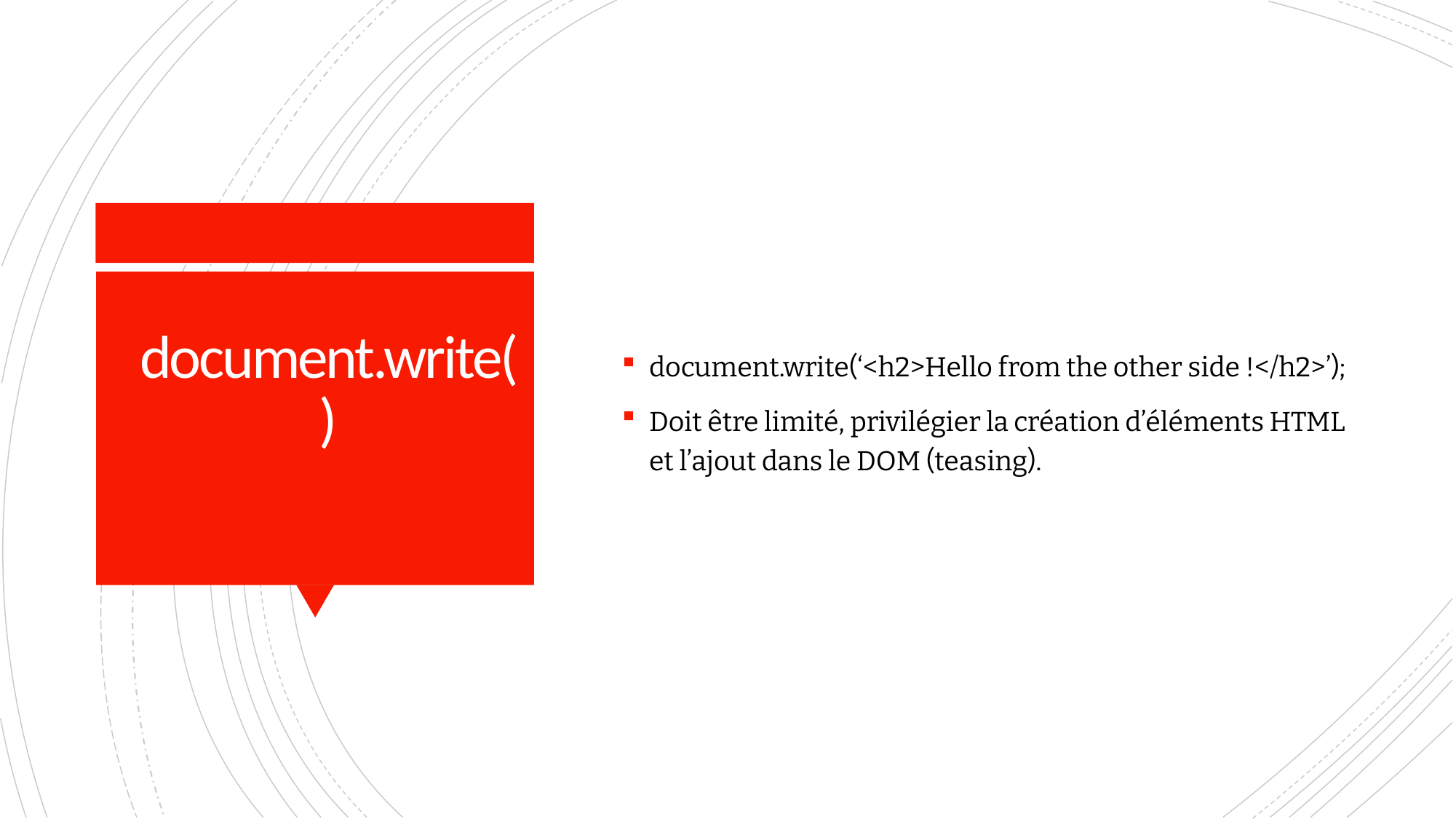

document.write(‘<h2>Hello from the other side !</h2>’);
Doit être limité, privilégier la création d’éléments HTML et l’ajout dans le DOM (teasing).
# document.write()